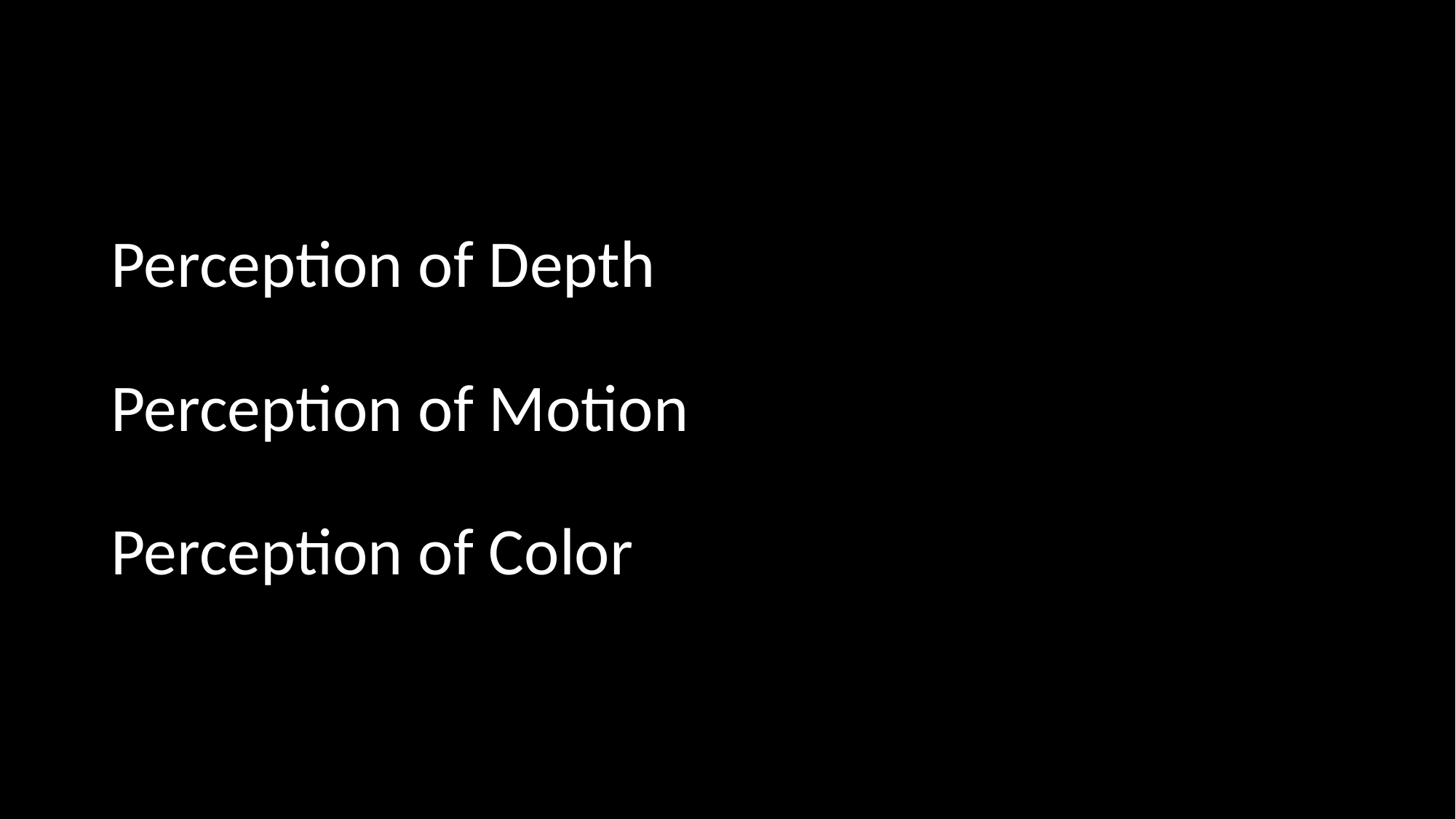

# Perception of Depth Perception of Motion Perception of Color